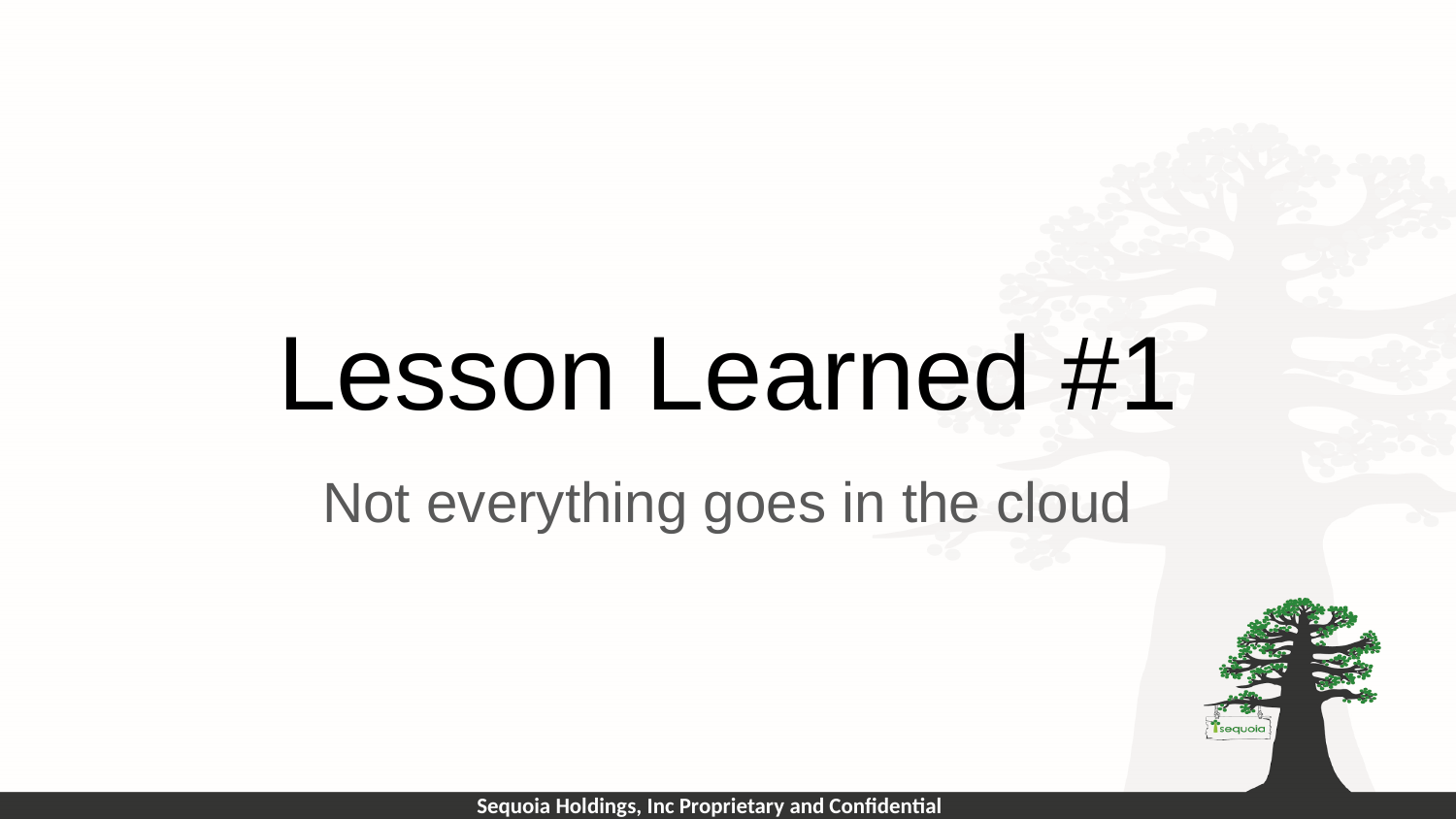

# Lesson Learned #1
Not everything goes in the cloud
Sequoia Holdings, Inc Proprietary and Confidential